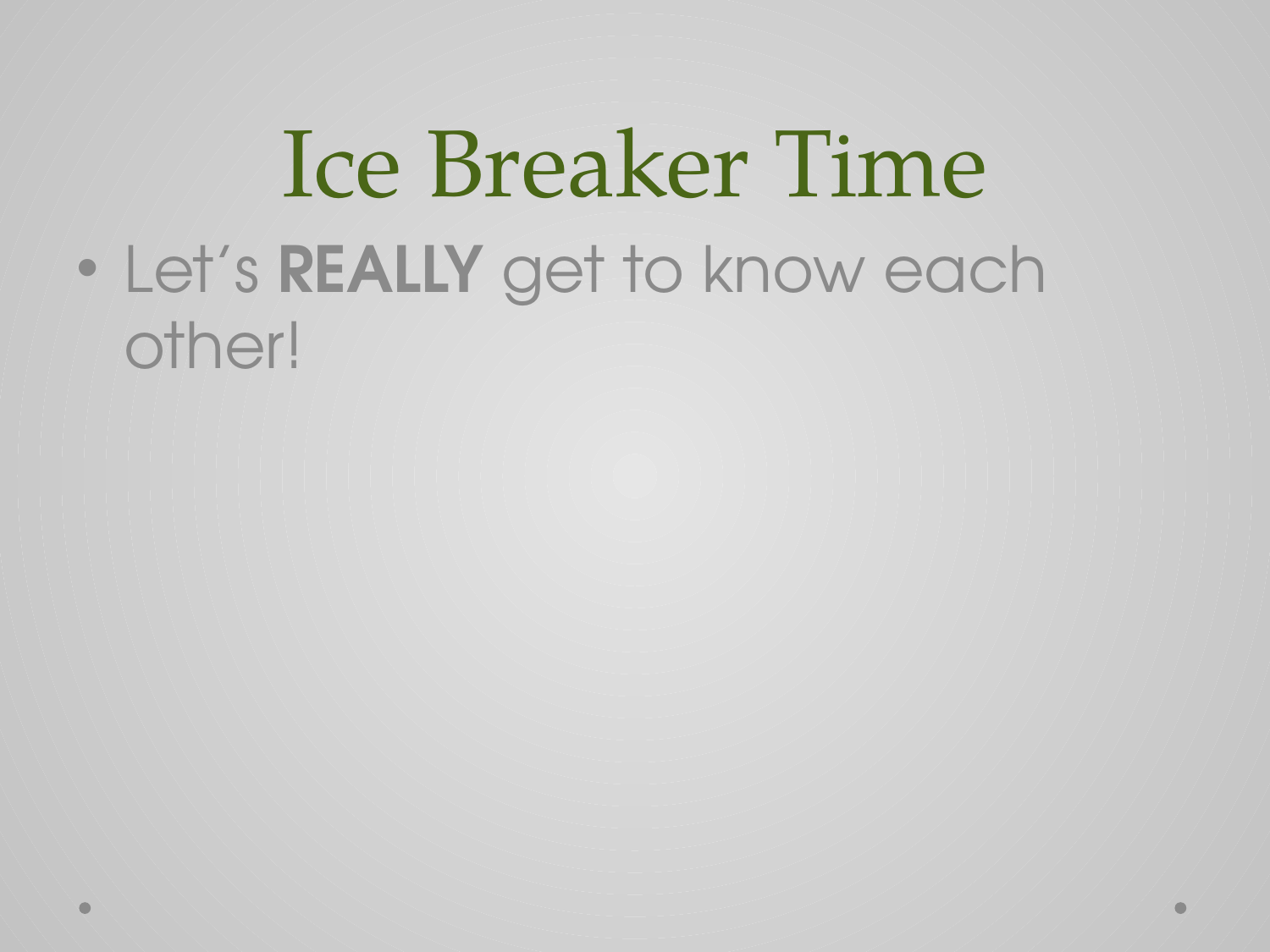

# Ice Breaker Time
Let’s REALLY get to know each other!